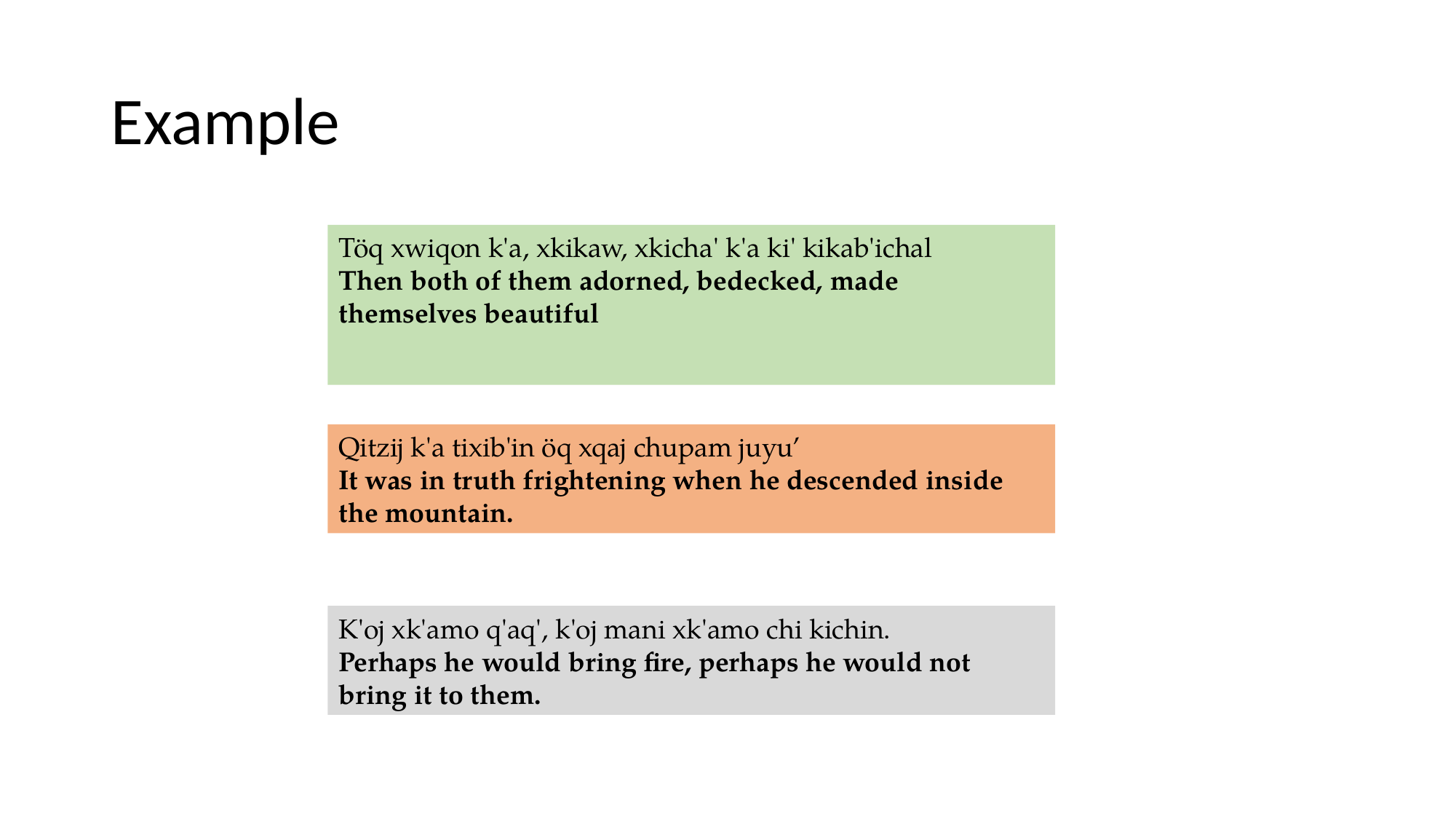

# Example
Töq xwiqon k'a, xkikaw, xkicha' k'a ki' kikab'ichal
Then both of them adorned, bedecked, made themselves beautiful

Qitzij k'a tixib'in öq xqaj chupam juyu’
It was in truth frightening when he descended inside the mountain.
K'oj xk'amo q'aq', k'oj mani xk'amo chi kichin.
Perhaps he would bring fire, perhaps he would not bring it to them.